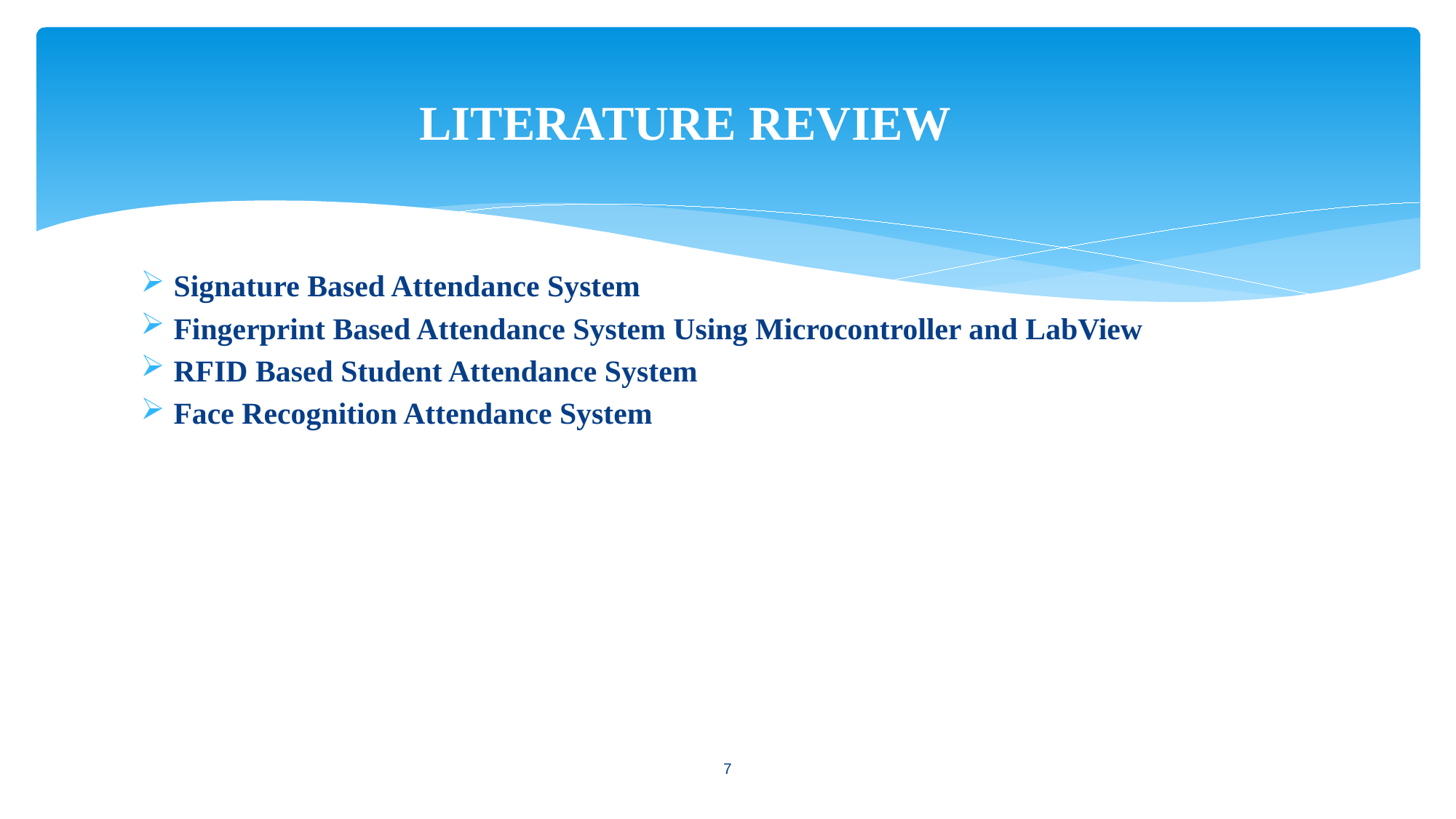

# LITERATURE REVIEW
Signature Based Attendance System
Fingerprint Based Attendance System Using Microcontroller and LabView
RFID Based Student Attendance System
Face Recognition Attendance System

7